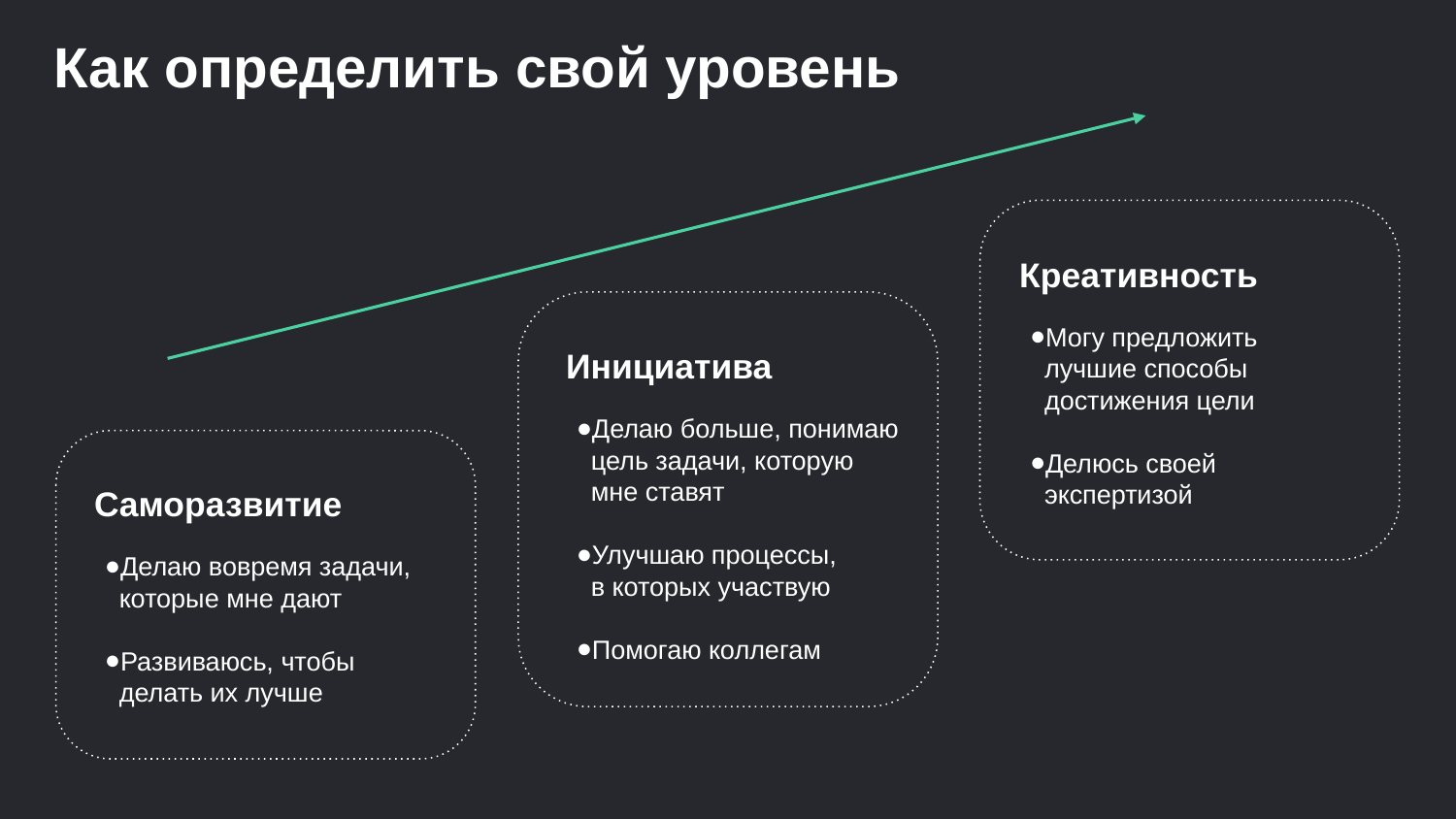

Как определить свой уровень

Креативность

Могу предложить лучшие способы достижения цели

Делюсь своей экспертизой
Инициатива
Делаю больше, понимаю цель задачи, которую мне ставят

Улучшаю процессы,
в которых участвую

Помогаю коллегам

Саморазвитие
Делаю вовремя задачи, которые мне дают

Развиваюсь, чтобы делать их лучше